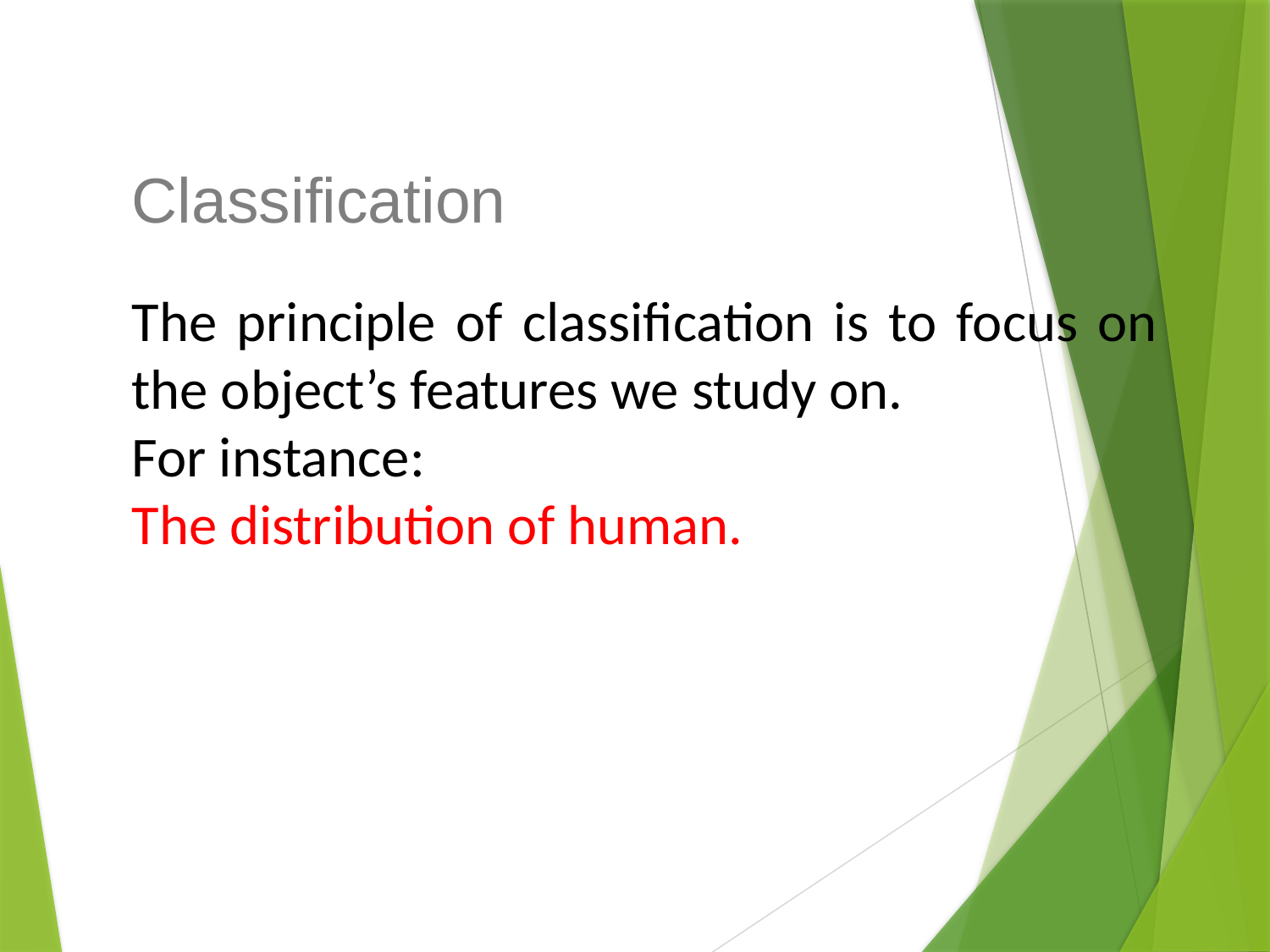

Classification
The principle of classification is to focus on the object’s features we study on.
For instance:
The distribution of human.